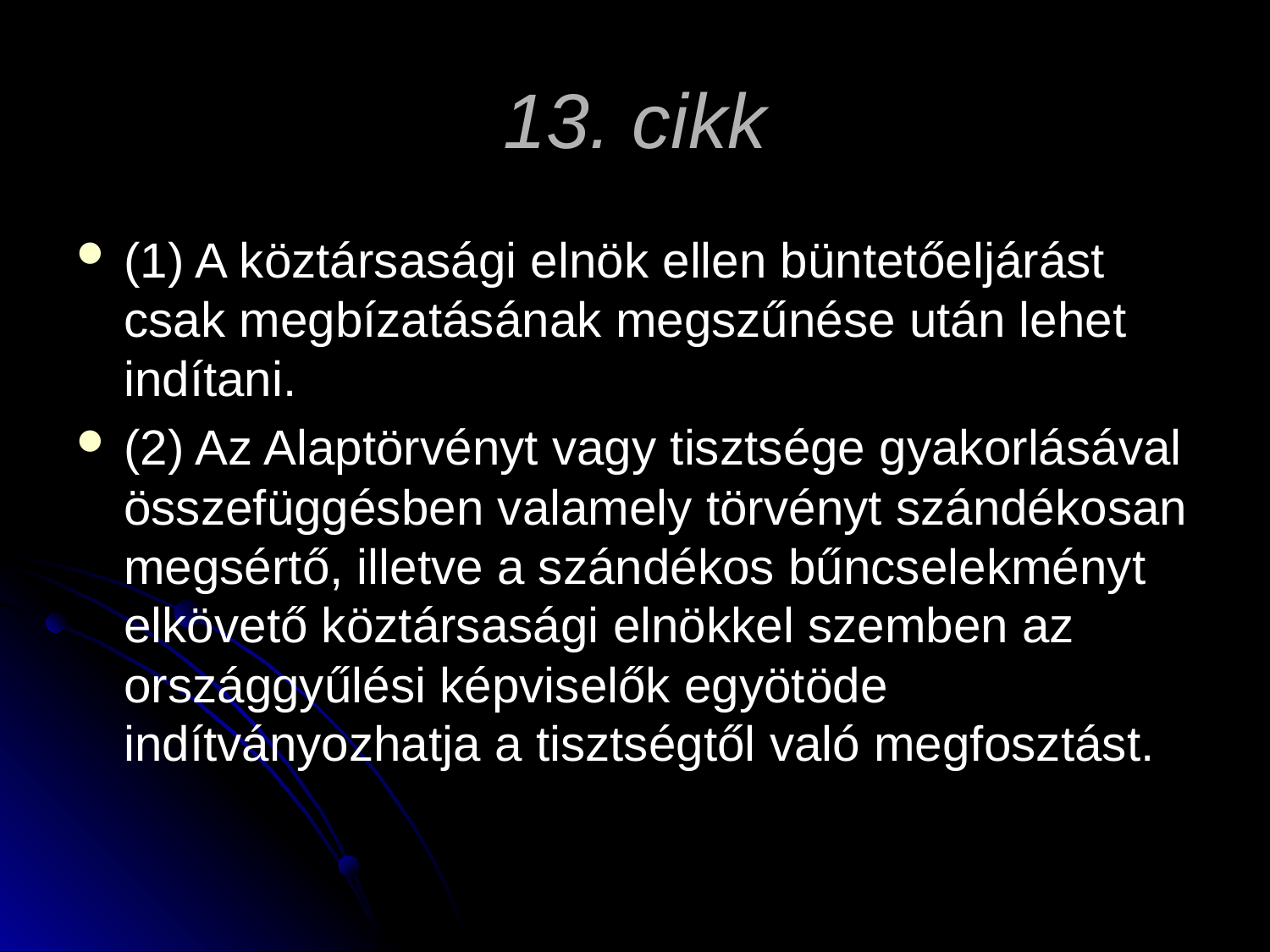

# 13. cikk
(1) A köztársasági elnök ellen büntetőeljárást csak megbízatásának megszűnése után lehet indítani.
(2) Az Alaptörvényt vagy tisztsége gyakorlásával összefüggésben valamely törvényt szándékosan megsértő, illetve a szándékos bűncselekményt elkövető köztársasági elnökkel szemben az országgyűlési képviselők egyötöde indítványozhatja a tisztségtől való megfosztást.